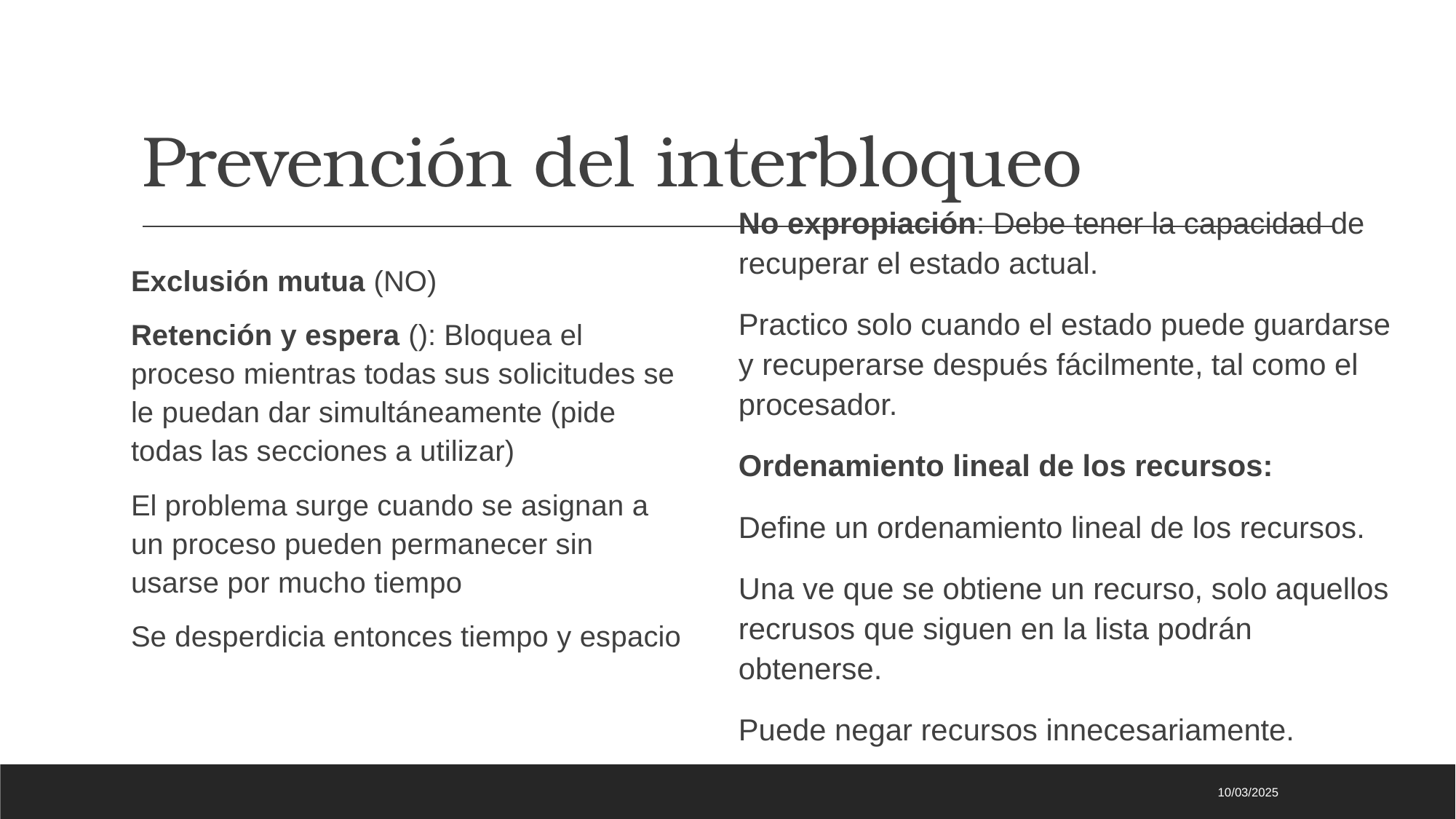

# Prevención del interbloqueo
No expropiación: Debe tener la capacidad de recuperar el estado actual.
Practico solo cuando el estado puede guardarse y recuperarse después fácilmente, tal como el procesador.
Ordenamiento lineal de los recursos:
Define un ordenamiento lineal de los recursos.
Una ve que se obtiene un recurso, solo aquellos recrusos que siguen en la lista podrán obtenerse.
Puede negar recursos innecesariamente.
Exclusión mutua (NO)
Retención y espera (): Bloquea el proceso mientras todas sus solicitudes se le puedan dar simultáneamente (pide todas las secciones a utilizar)
El problema surge cuando se asignan a un proceso pueden permanecer sin usarse por mucho tiempo
Se desperdicia entonces tiempo y espacio

10/03/2025